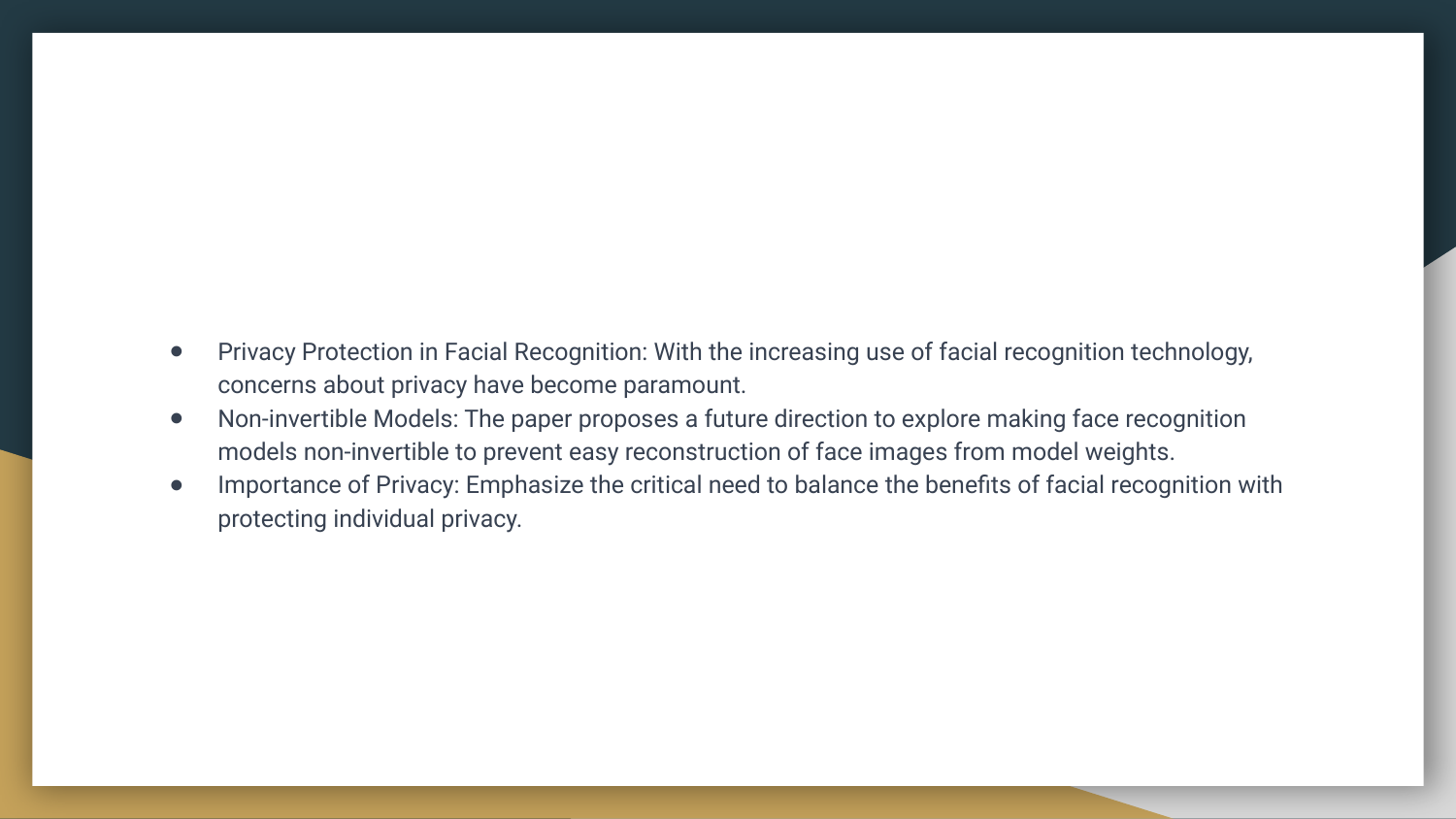

#
Privacy Protection in Facial Recognition: With the increasing use of facial recognition technology, concerns about privacy have become paramount.
Non-invertible Models: The paper proposes a future direction to explore making face recognition models non-invertible to prevent easy reconstruction of face images from model weights.
Importance of Privacy: Emphasize the critical need to balance the benefits of facial recognition with protecting individual privacy.